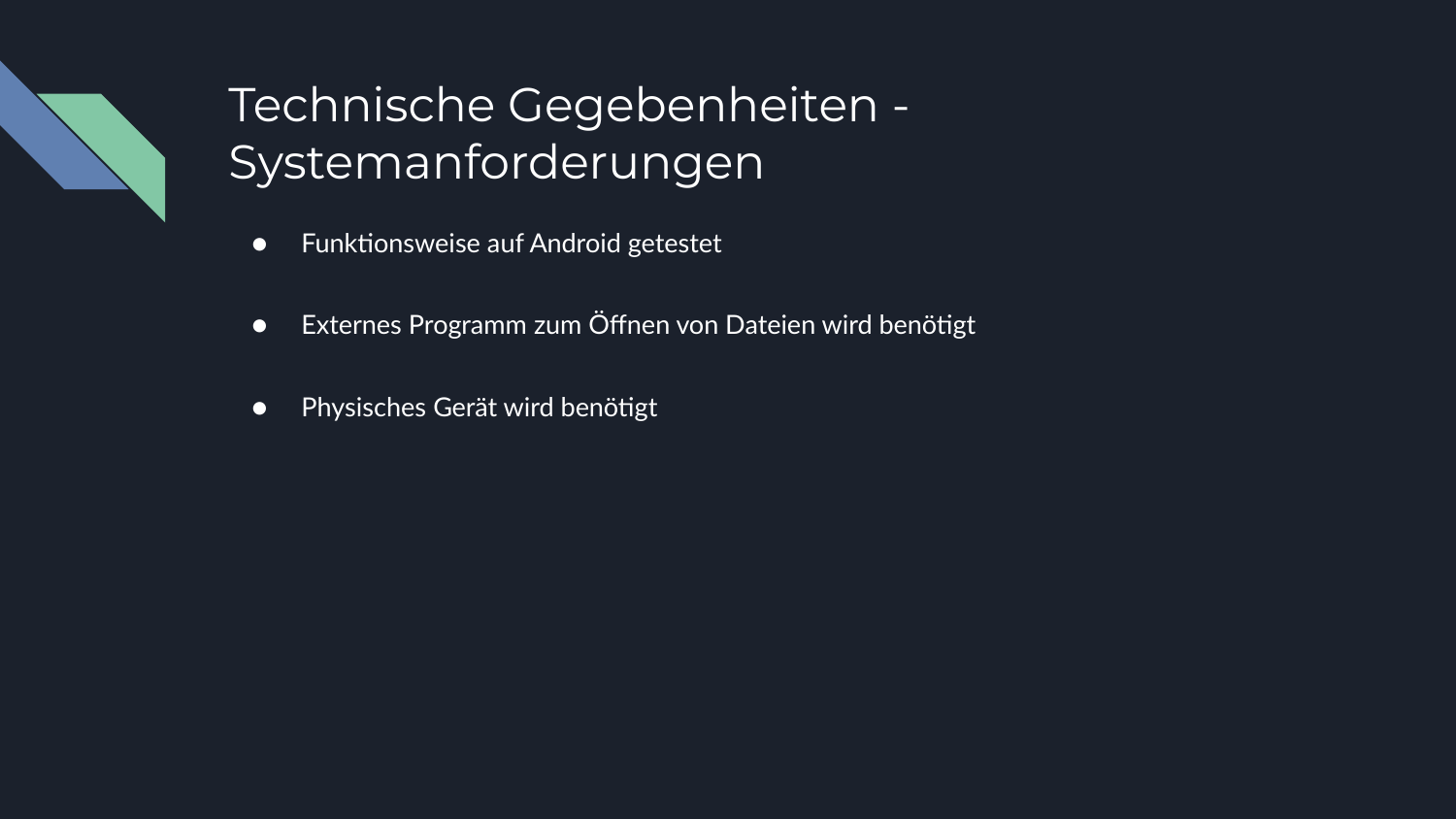

# Technische Gegebenheiten -
Systemanforderungen
Funktionsweise auf Android getestet
Externes Programm zum Öffnen von Dateien wird benötigt
Physisches Gerät wird benötigt